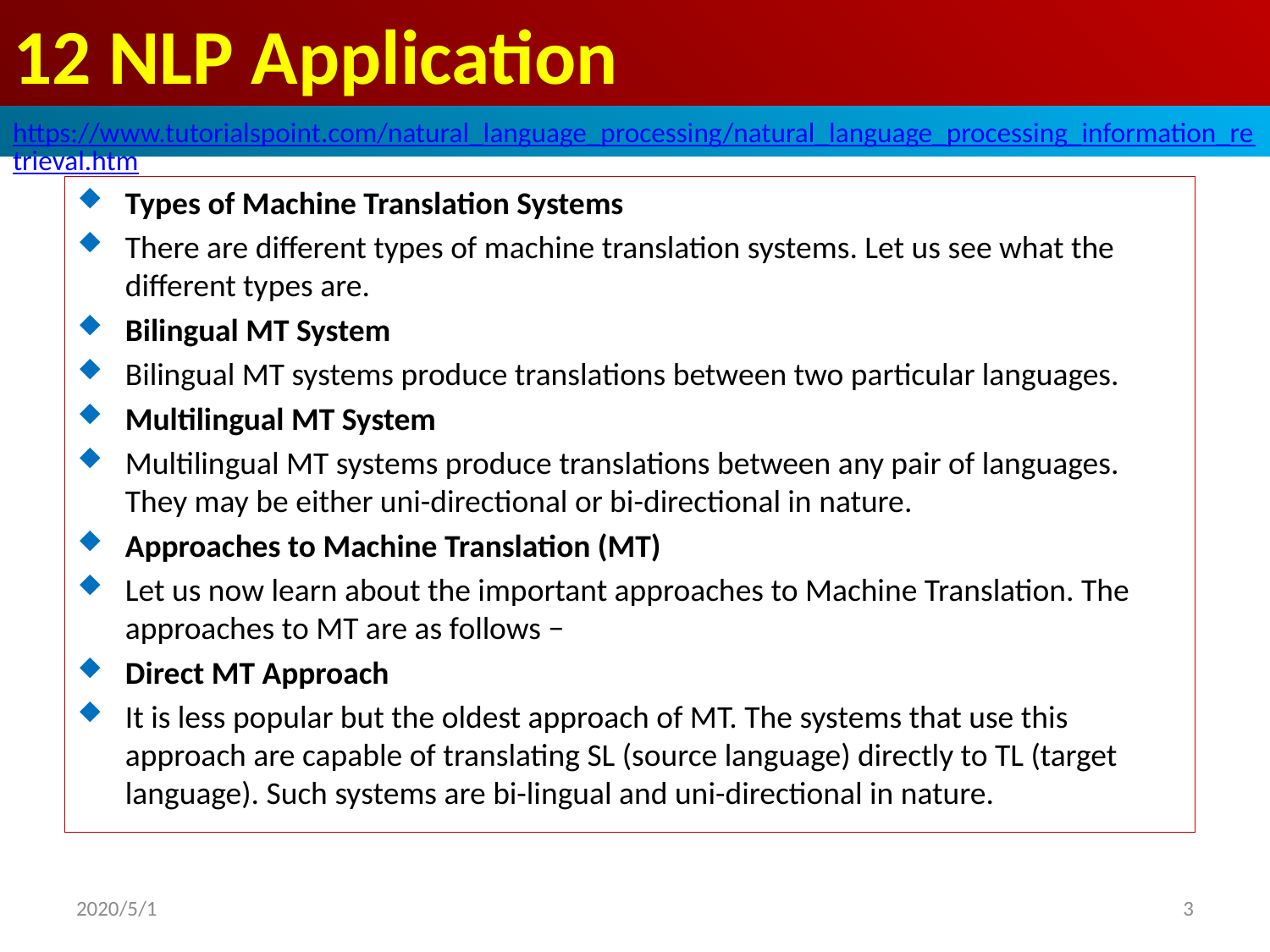

# 12 NLP Application
https://www.tutorialspoint.com/natural_language_processing/natural_language_processing_information_retrieval.htm
Types of Machine Translation Systems
There are different types of machine translation systems. Let us see what the different types are.
Bilingual MT System
Bilingual MT systems produce translations between two particular languages.
Multilingual MT System
Multilingual MT systems produce translations between any pair of languages. They may be either uni-directional or bi-directional in nature.
Approaches to Machine Translation (MT)
Let us now learn about the important approaches to Machine Translation. The approaches to MT are as follows −
Direct MT Approach
It is less popular but the oldest approach of MT. The systems that use this approach are capable of translating SL (source language) directly to TL (target language). Such systems are bi-lingual and uni-directional in nature.
2020/5/1
3